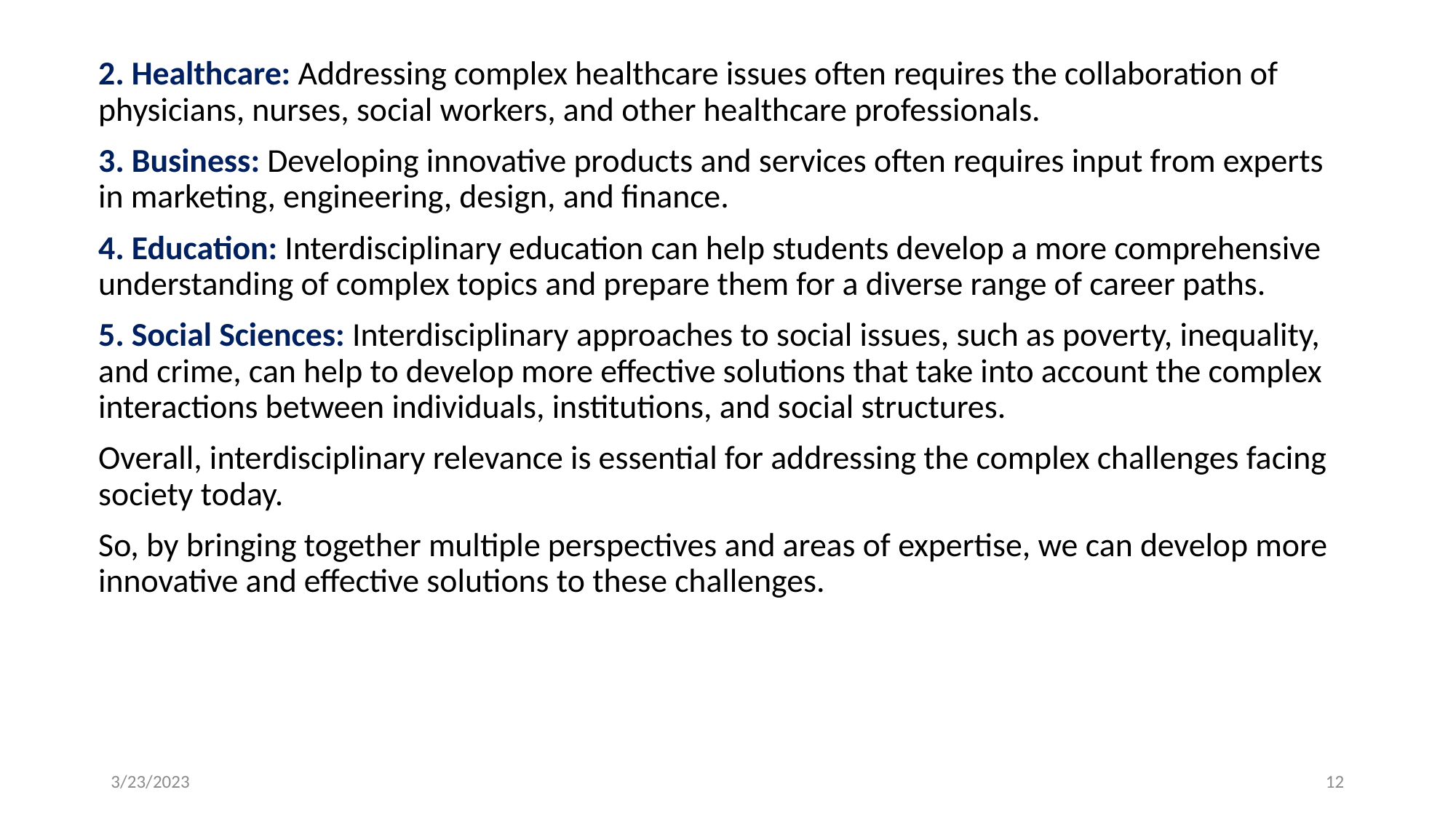

2. Healthcare: Addressing complex healthcare issues often requires the collaboration of physicians, nurses, social workers, and other healthcare professionals.
3. Business: Developing innovative products and services often requires input from experts in marketing, engineering, design, and finance.
4. Education: Interdisciplinary education can help students develop a more comprehensive understanding of complex topics and prepare them for a diverse range of career paths.
5. Social Sciences: Interdisciplinary approaches to social issues, such as poverty, inequality, and crime, can help to develop more effective solutions that take into account the complex interactions between individuals, institutions, and social structures.
Overall, interdisciplinary relevance is essential for addressing the complex challenges facing society today.
So, by bringing together multiple perspectives and areas of expertise, we can develop more innovative and effective solutions to these challenges.
3/23/2023
12